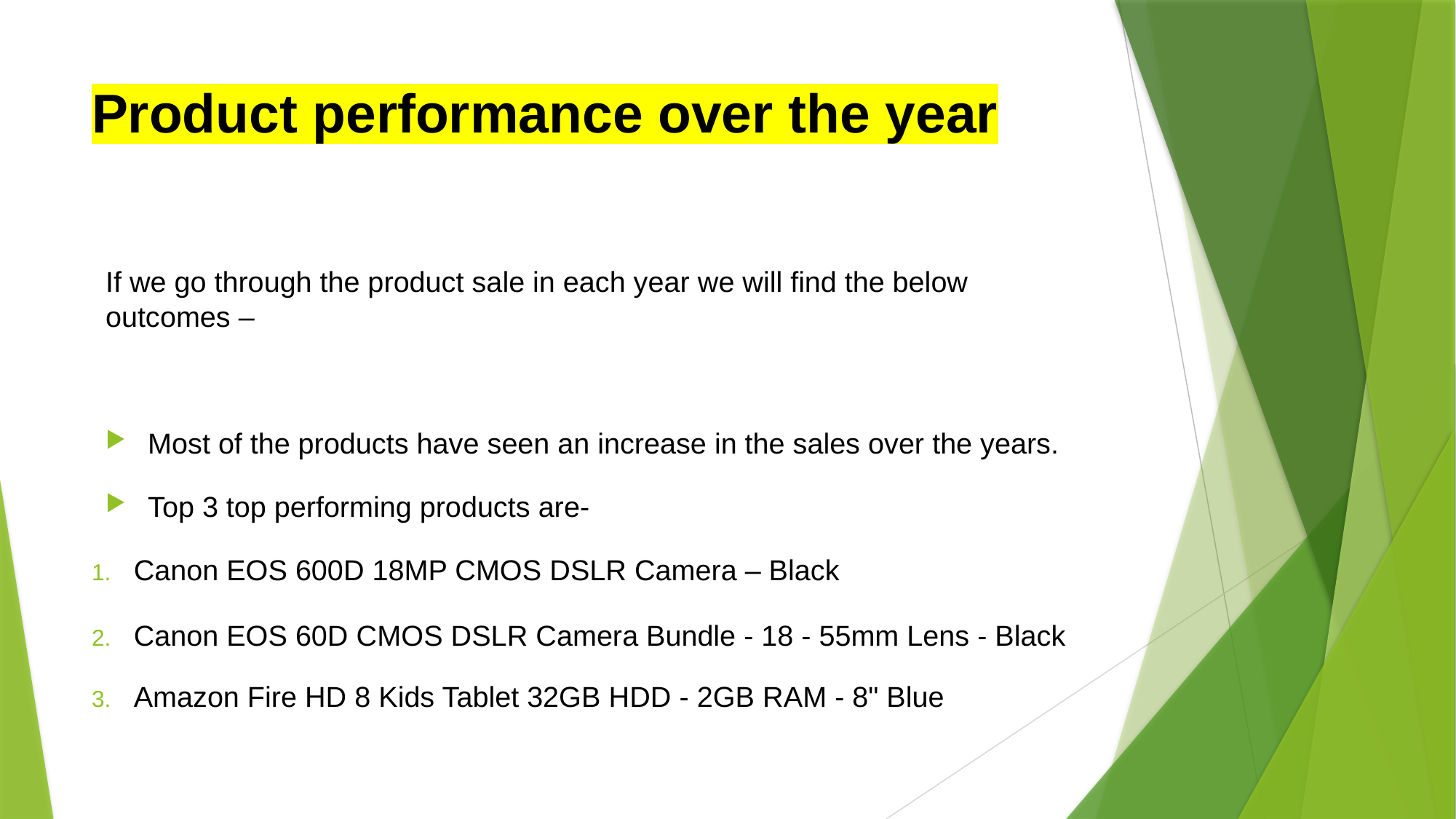

# Product performance over the year
If we go through the product sale in each year we will find the below outcomes –

Most of the products have seen an increase in the sales over the years.
Top 3 top performing products are-
Canon EOS 600D 18MP CMOS DSLR Camera – Black
Canon EOS 60D CMOS DSLR Camera Bundle - 18 - 55mm Lens - Black
Amazon Fire HD 8 Kids Tablet 32GB HDD - 2GB RAM - 8" Blue